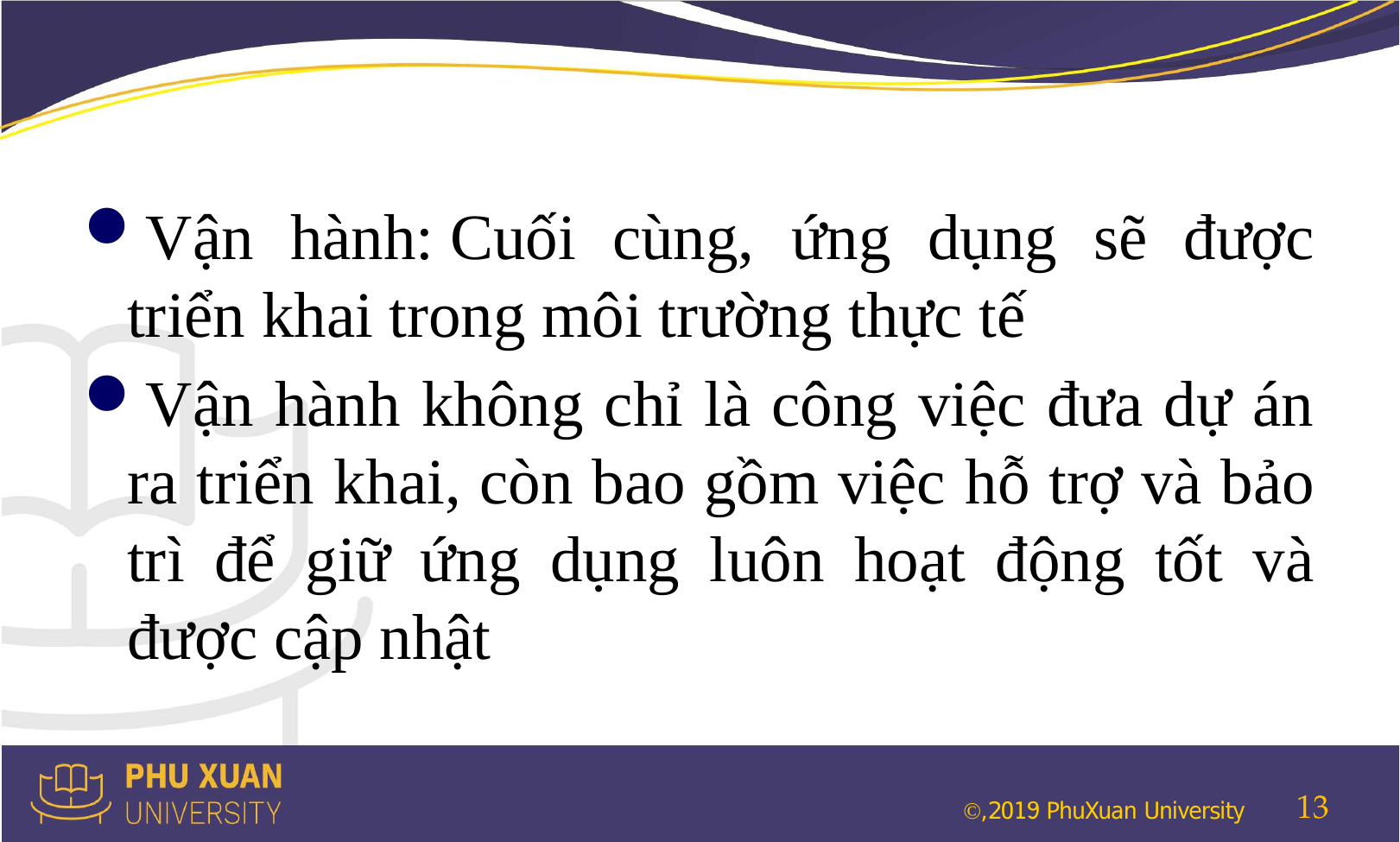

#
Vận hành: Cuối cùng, ứng dụng sẽ được triển khai trong môi trường thực tế
Vận hành không chỉ là công việc đưa dự án ra triển khai, còn bao gồm việc hỗ trợ và bảo trì để giữ ứng dụng luôn hoạt động tốt và được cập nhật
13